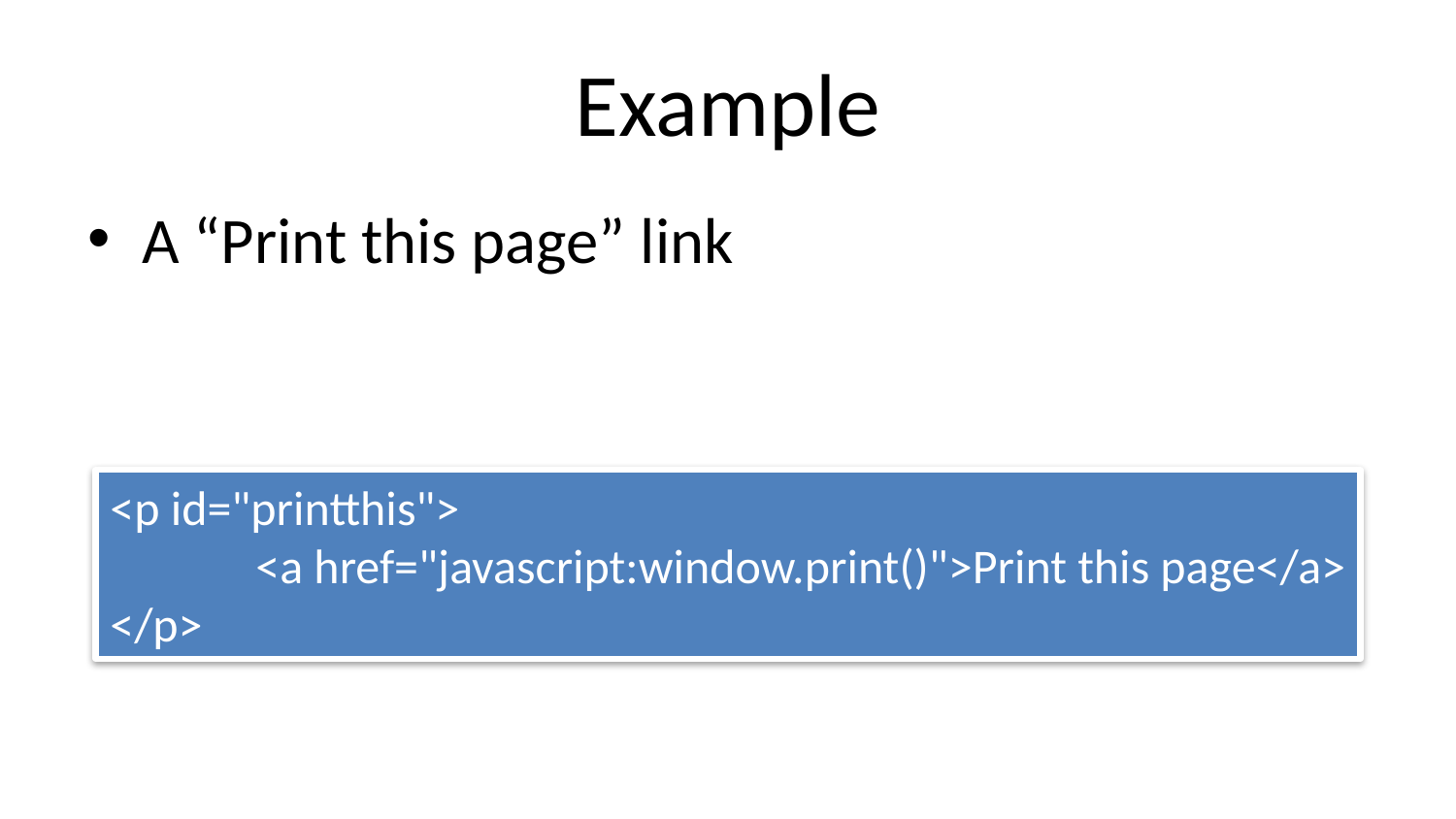

# Example
A “Print this page” link
<p id="printthis">
	<a href="javascript:window.print()">Print this page</a>
</p>